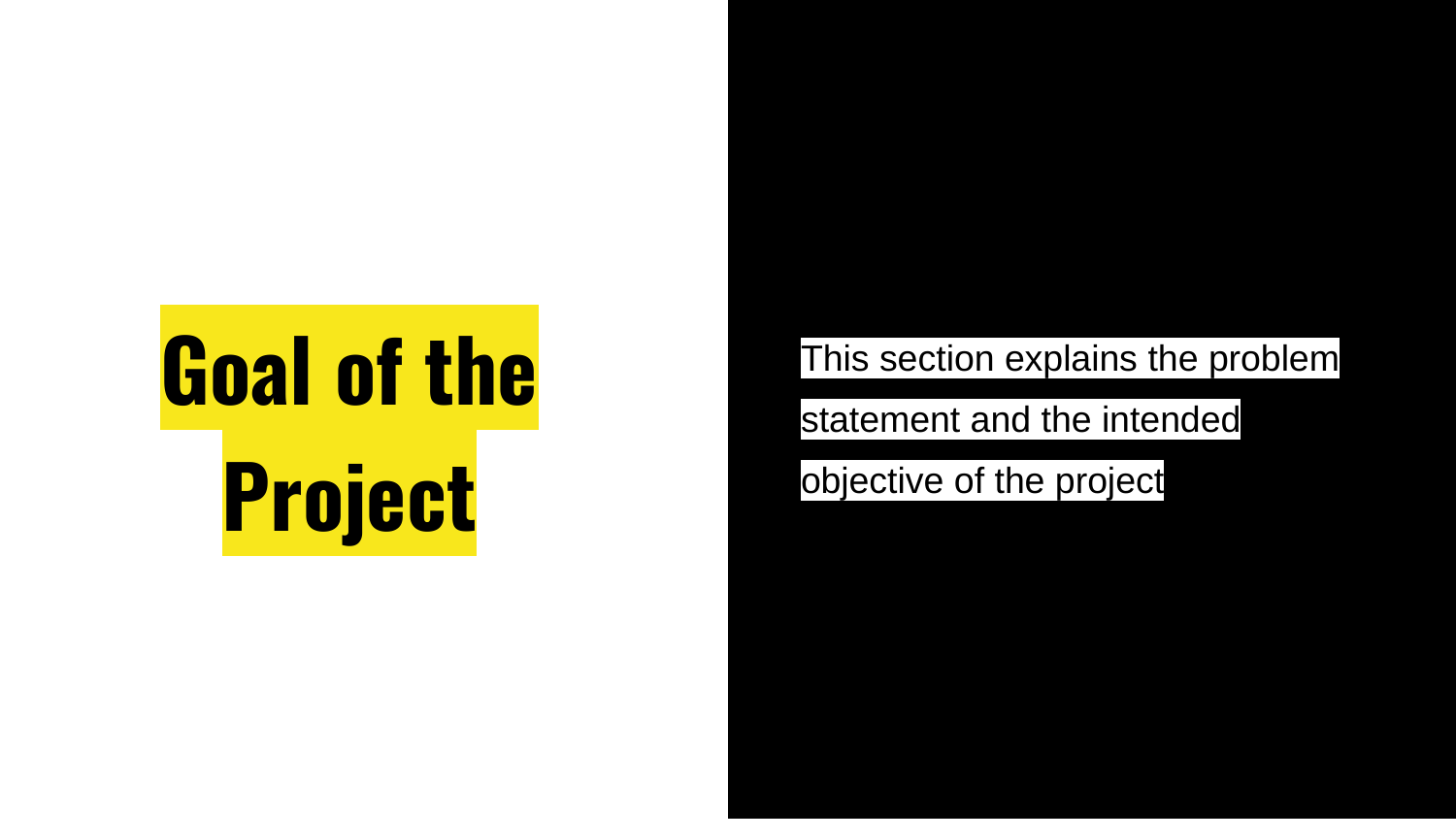

This section explains the problem statement and the intended objective of the project
# Goal of the Project